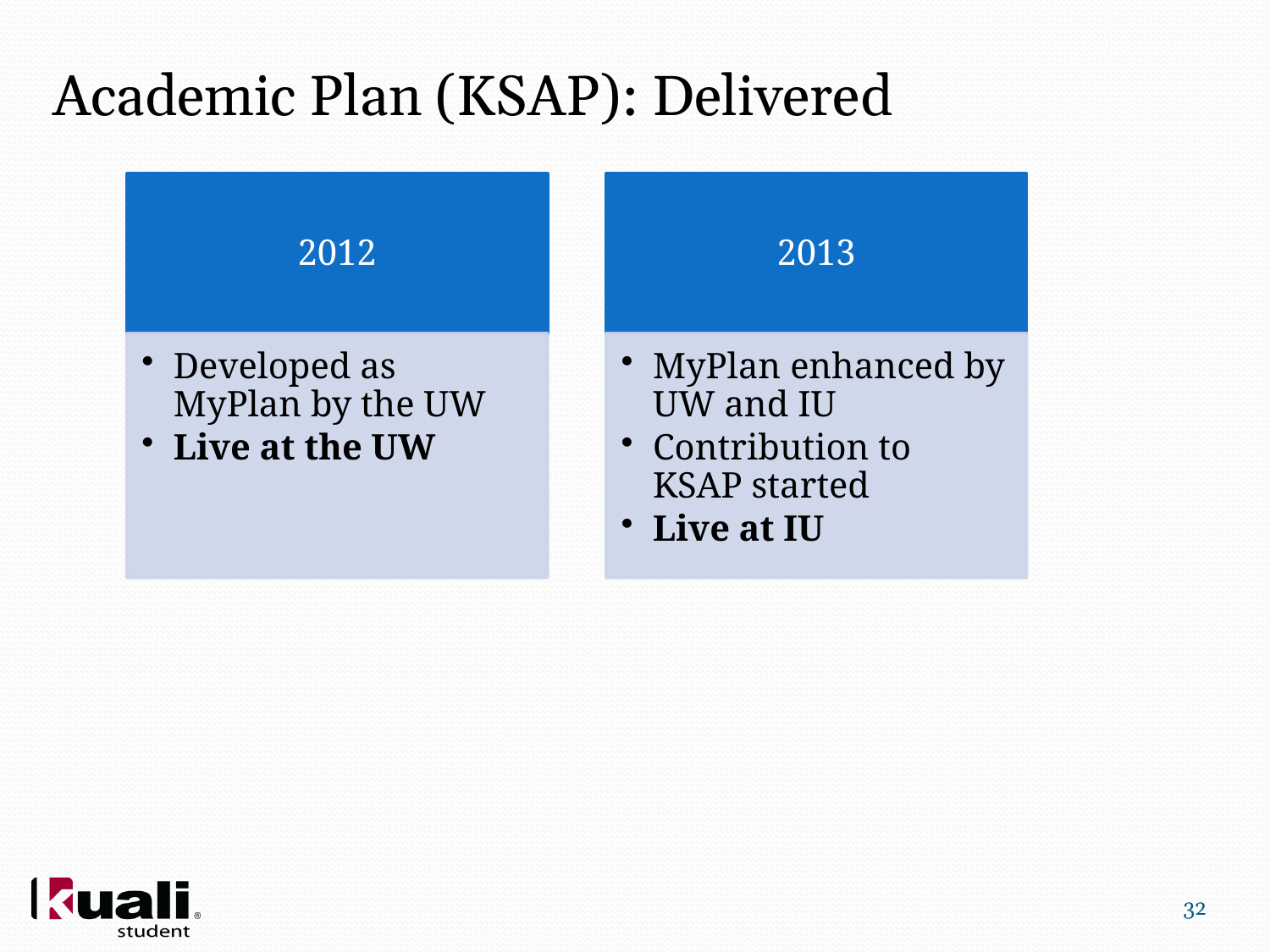

# Academic Plan (KSAP): Delivered
2012
Developed as MyPlan by the UW
Live at the UW
2013
MyPlan enhanced by UW and IU
Contribution to KSAP started
Live at IU
32